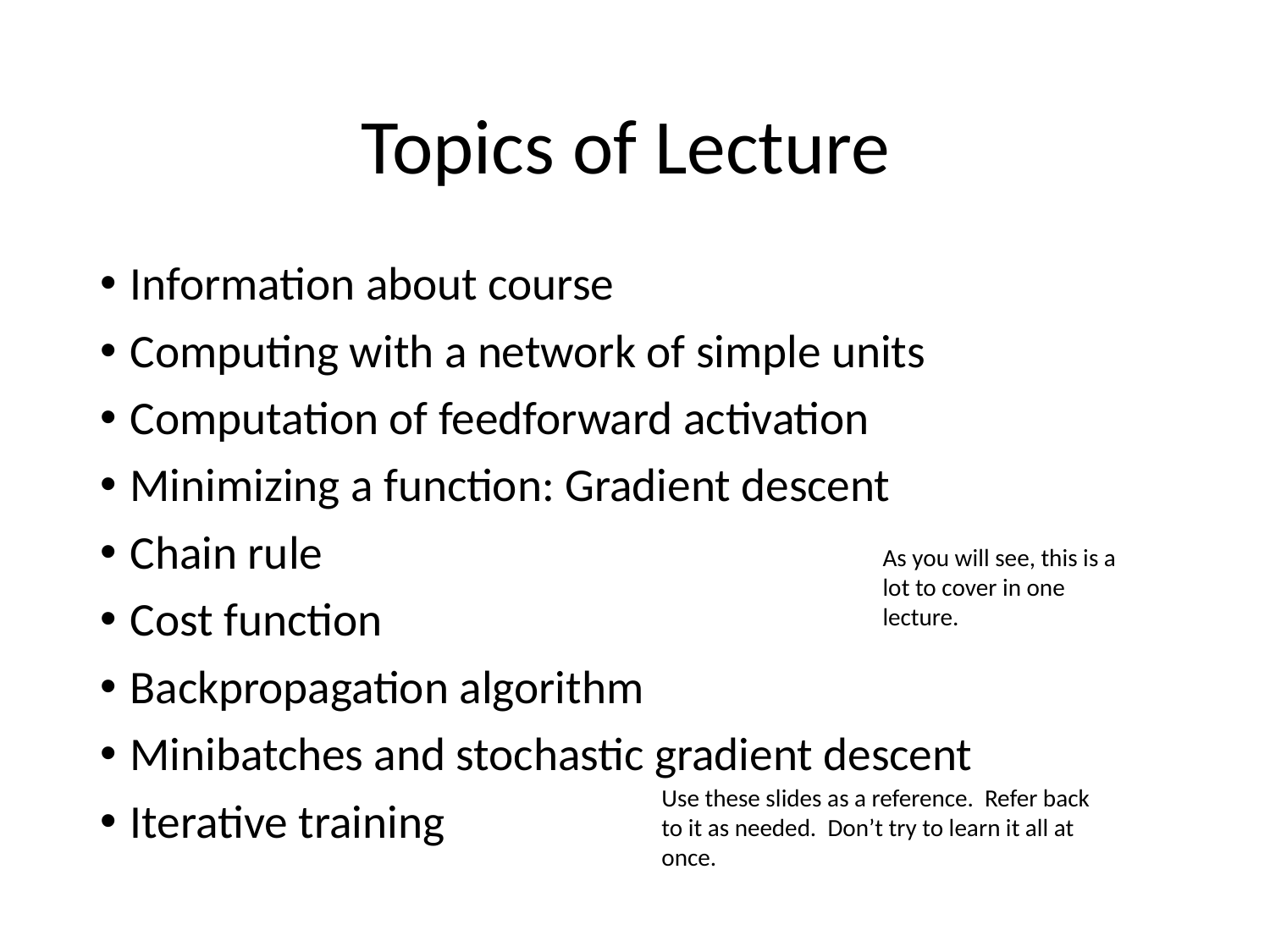

# Topics of Lecture
Information about course
Computing with a network of simple units
Computation of feedforward activation
Minimizing a function: Gradient descent
Chain rule
Cost function
Backpropagation algorithm
Minibatches and stochastic gradient descent
Iterative training

As you will see, this is a lot to cover in one lecture.
Use these slides as a reference.  Refer back to it as needed.  Don’t try to learn it all at once.